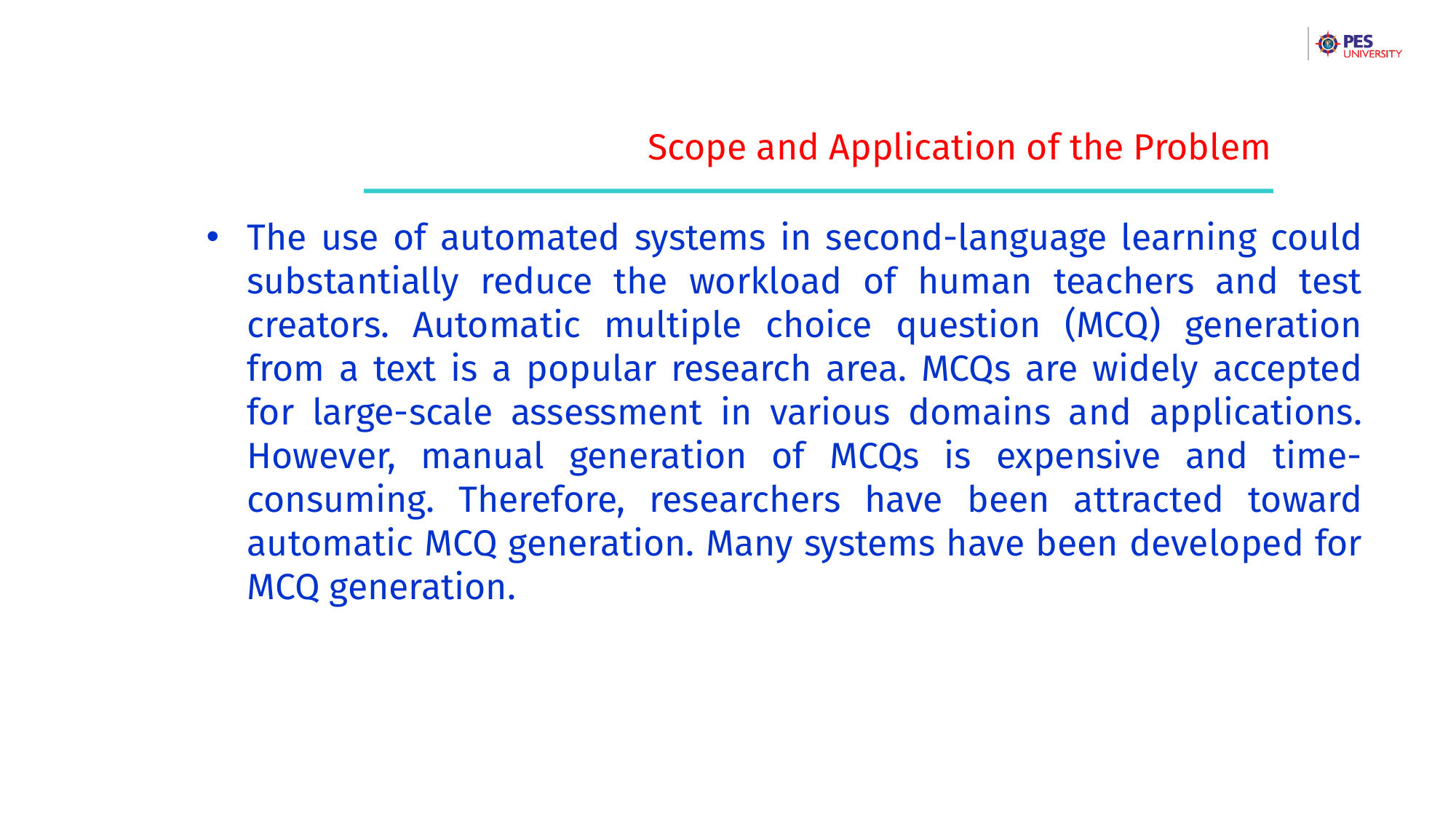

Scope and Application of the Problem

The use of automated systems in second-language learning could substantially reduce the workload of human teachers and test creators. Automatic multiple choice question (MCQ) generation from a text is a popular research area. MCQs are widely accepted for large-scale assessment in various domains and applications. However, manual generation of MCQs is expensive and time-consuming. Therefore, researchers have been attracted toward automatic MCQ generation. Many systems have been developed for MCQ generation.